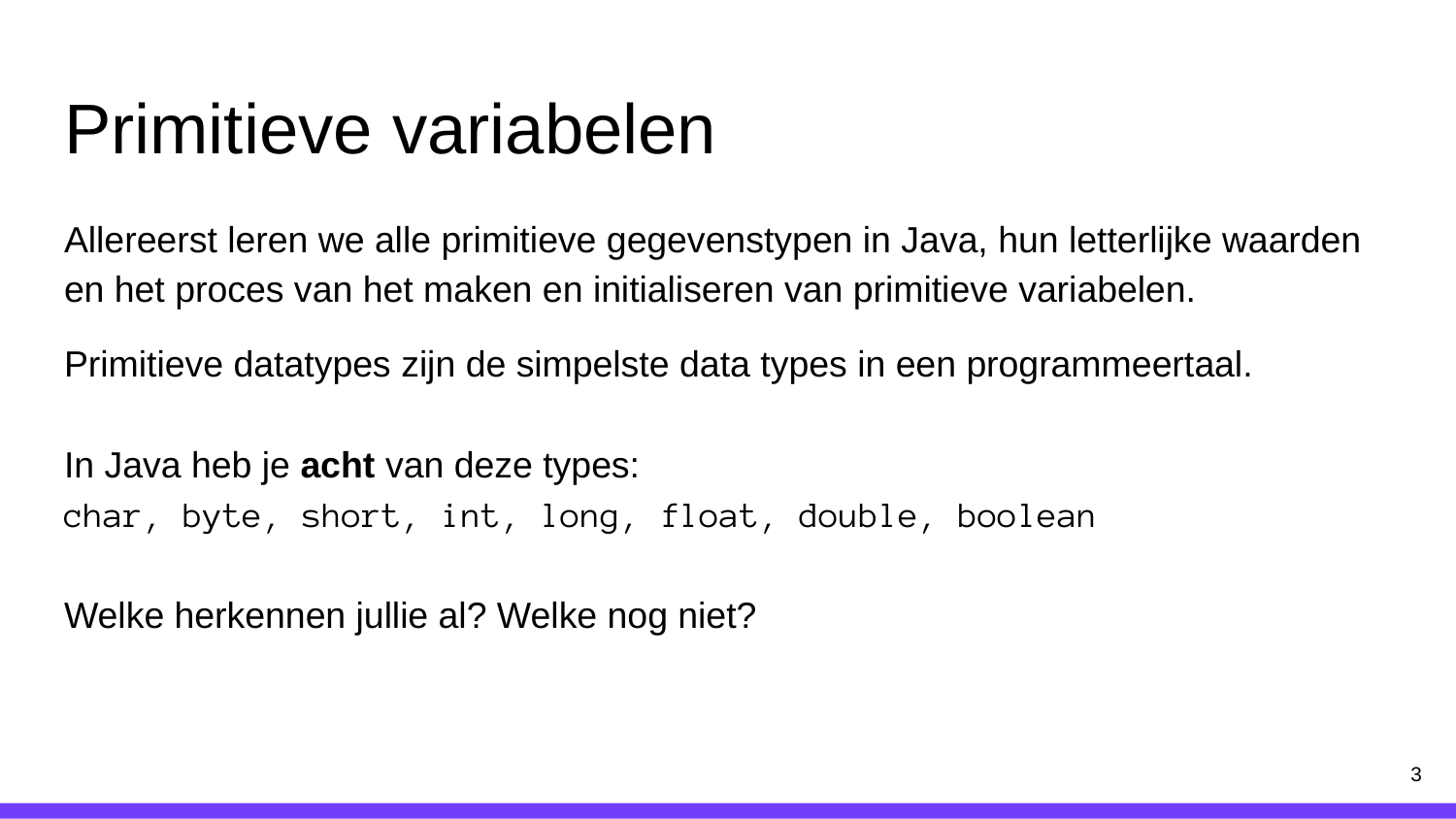

# Primitieve variabelen
Allereerst leren we alle primitieve gegevenstypen in Java, hun letterlijke waarden en het proces van het maken en initialiseren van primitieve variabelen.
Primitieve datatypes zijn de simpelste data types in een programmeertaal.
In Java heb je acht van deze types:
char, byte, short, int, long, float, double, boolean
Welke herkennen jullie al? Welke nog niet?
3